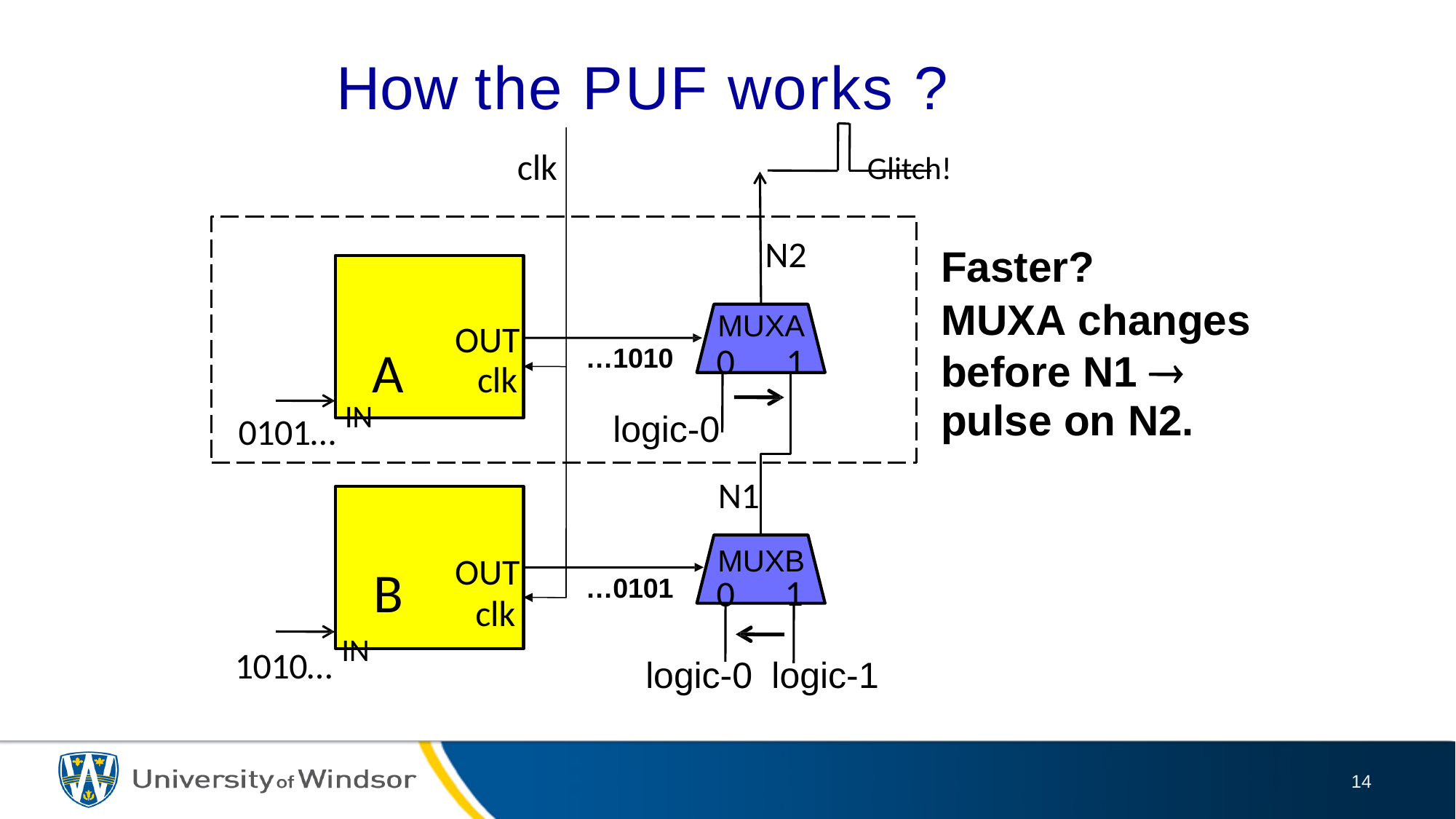

How the PUF works ?

clk	Glitch!

N2
Faster?
MUXA changes before N1 →
pulse on N2.

MUXA
0	1
OUT
clk

A
…1010

0101… IN

logic-0
N1

MUXB
OUT
clk
B
1010… IN

1
…0101
0

logic-0	logic-1
14